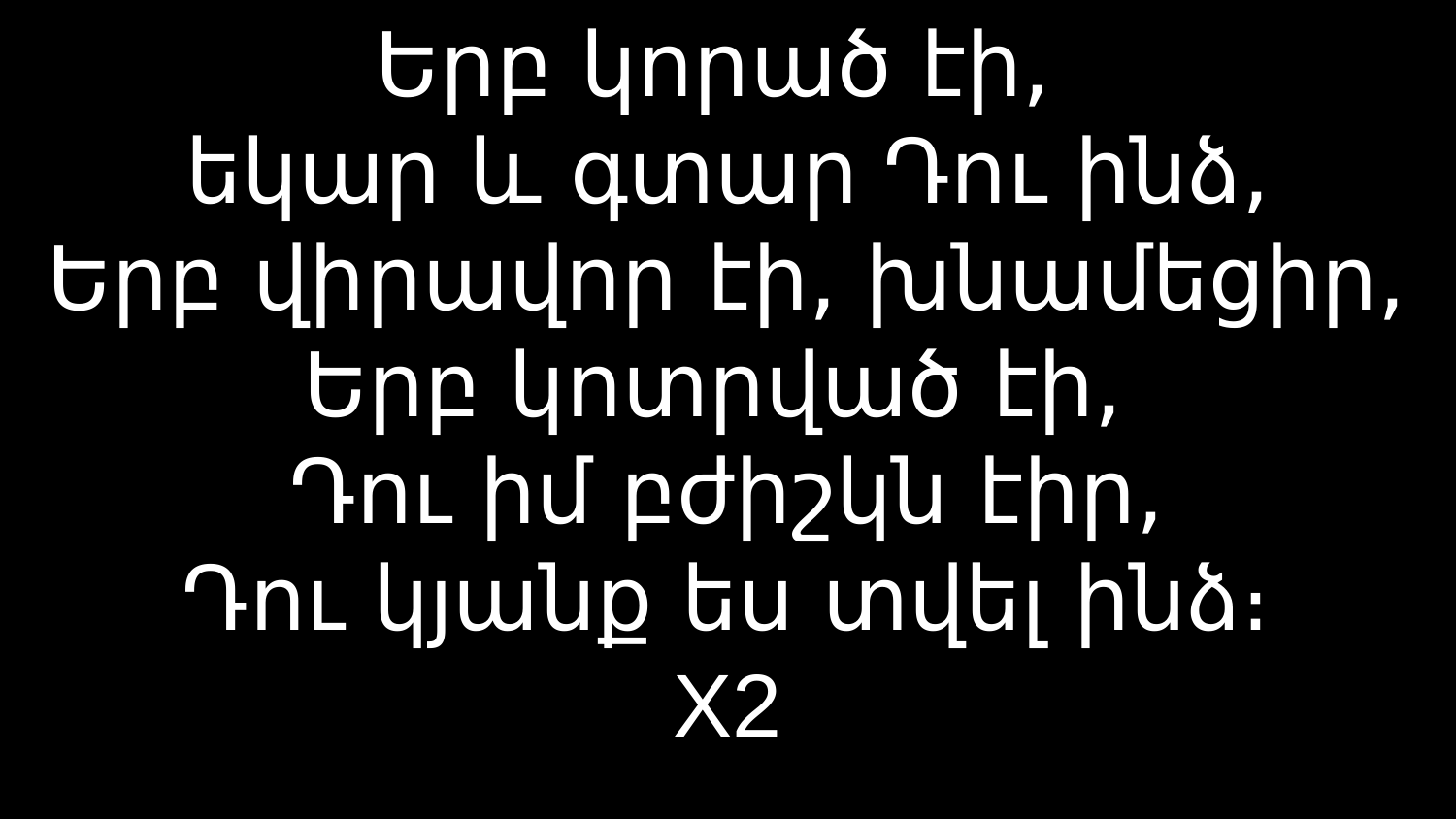

# Երբ կորած էի, եկար և գտար Դու ինձ, Երբ վիրավոր էի, խնամեցիր, Երբ կոտրված էի, Դու իմ բժիշկն էիր, Դու կյանք ես տվել ինձ։ X2